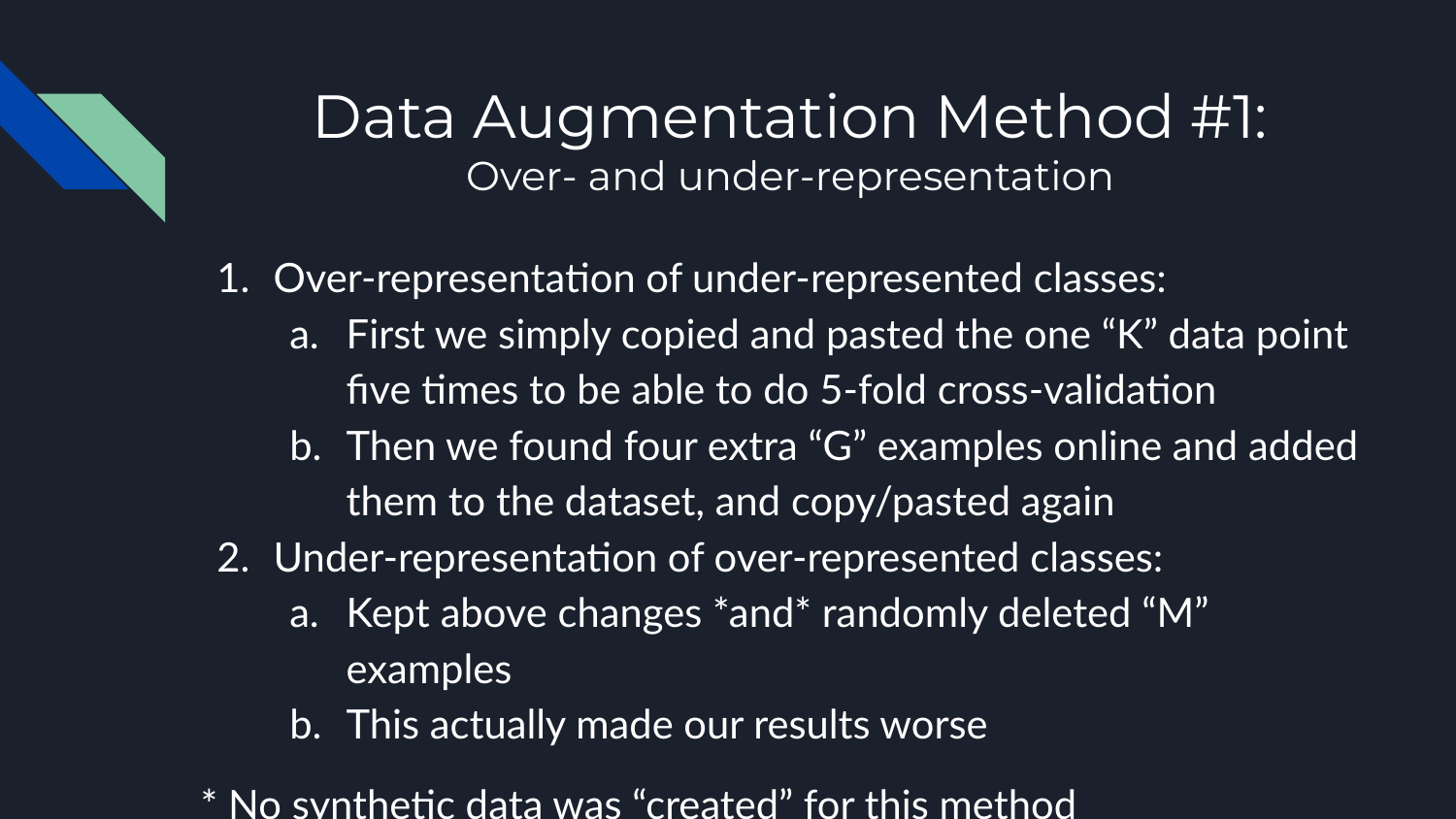

# Data Augmentation Method #1:
Over- and under-representation
Over-representation of under-represented classes:
First we simply copied and pasted the one “K” data point five times to be able to do 5-fold cross-validation
Then we found four extra “G” examples online and added them to the dataset, and copy/pasted again
Under-representation of over-represented classes:
Kept above changes *and* randomly deleted “M” examples
This actually made our results worse
* No synthetic data was “created” for this method